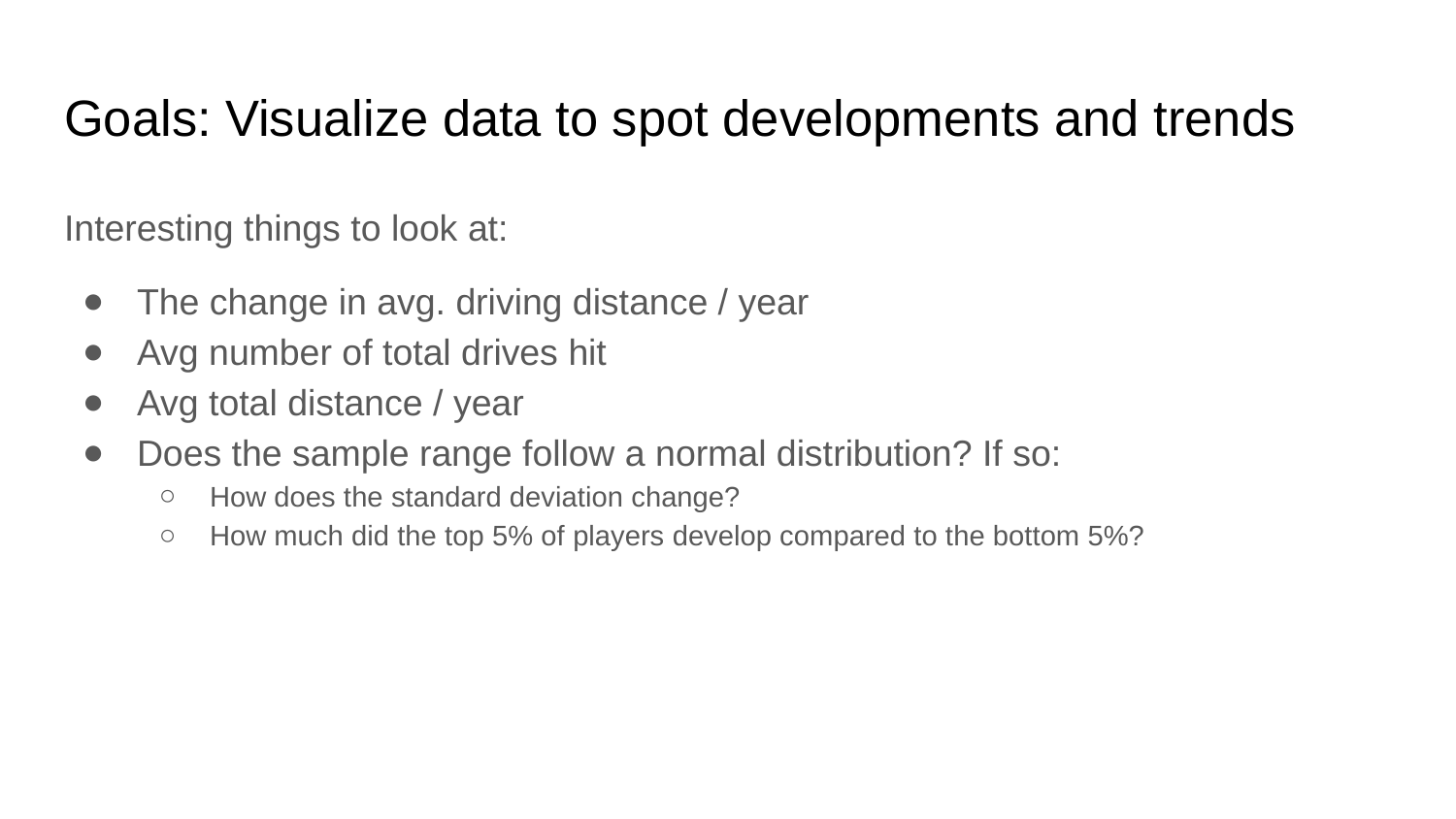

# Goals: Visualize data to spot developments and trends
Interesting things to look at:
The change in avg. driving distance / year
Avg number of total drives hit
Avg total distance / year
Does the sample range follow a normal distribution? If so:
How does the standard deviation change?
How much did the top 5% of players develop compared to the bottom 5%?